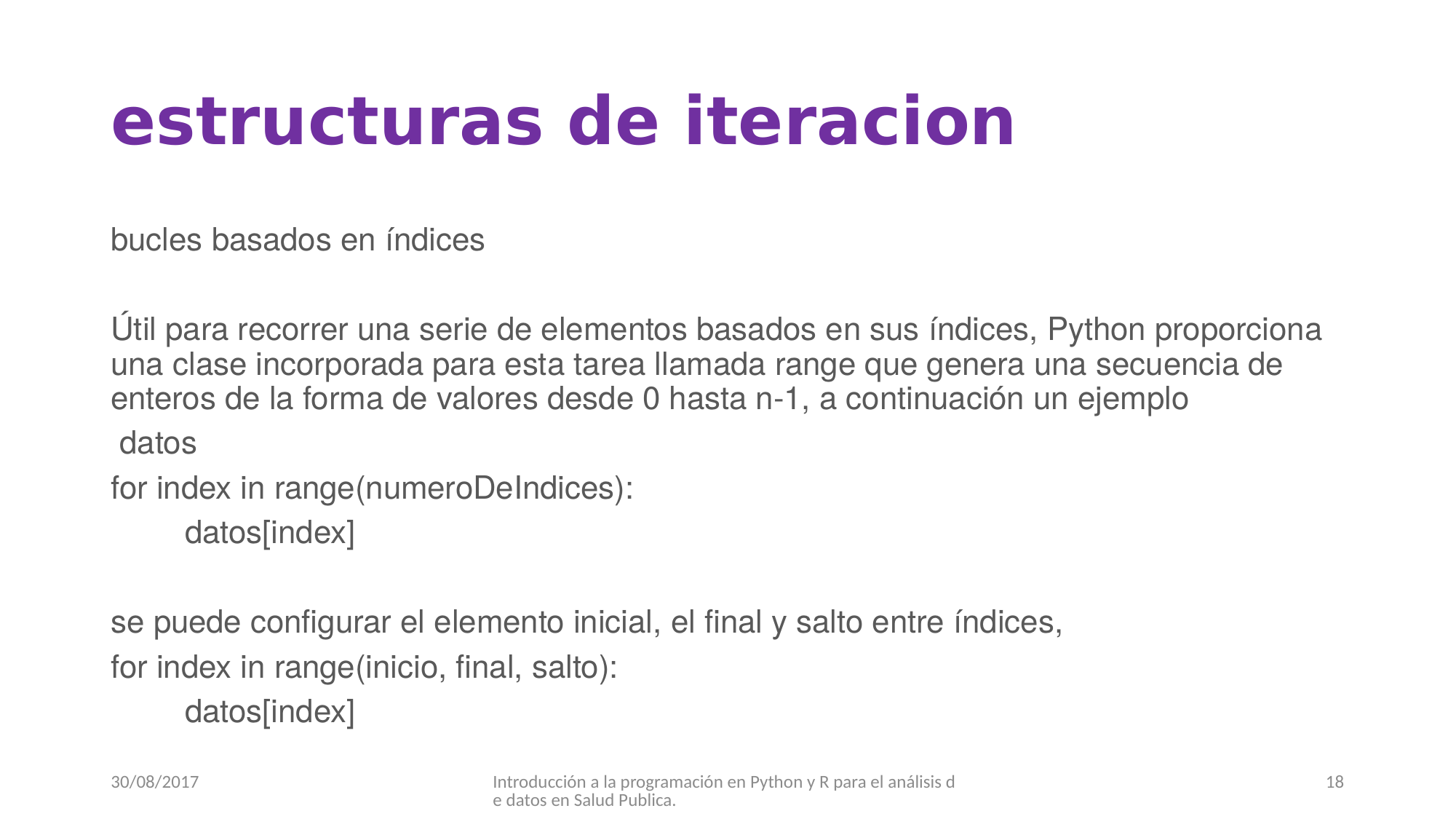

# estructuras de iteracion
bucles basados en índices

Útil para recorrer una serie de elementos basados en sus índices, Python proporciona una clase incorporada para esta tarea llamada range que genera una secuencia de enteros de la forma de valores desde 0 hasta n-1, a continuación un ejemplo
 datos
for index in range(numeroDeIndices):
	datos[index]

se puede configurar el elemento inicial, el final y salto entre índices,
for index in range(inicio, final, salto):
	datos[index]

30/08/2017
Introducción a la programación en Python y R para el análisis de datos en Salud Publica.
18